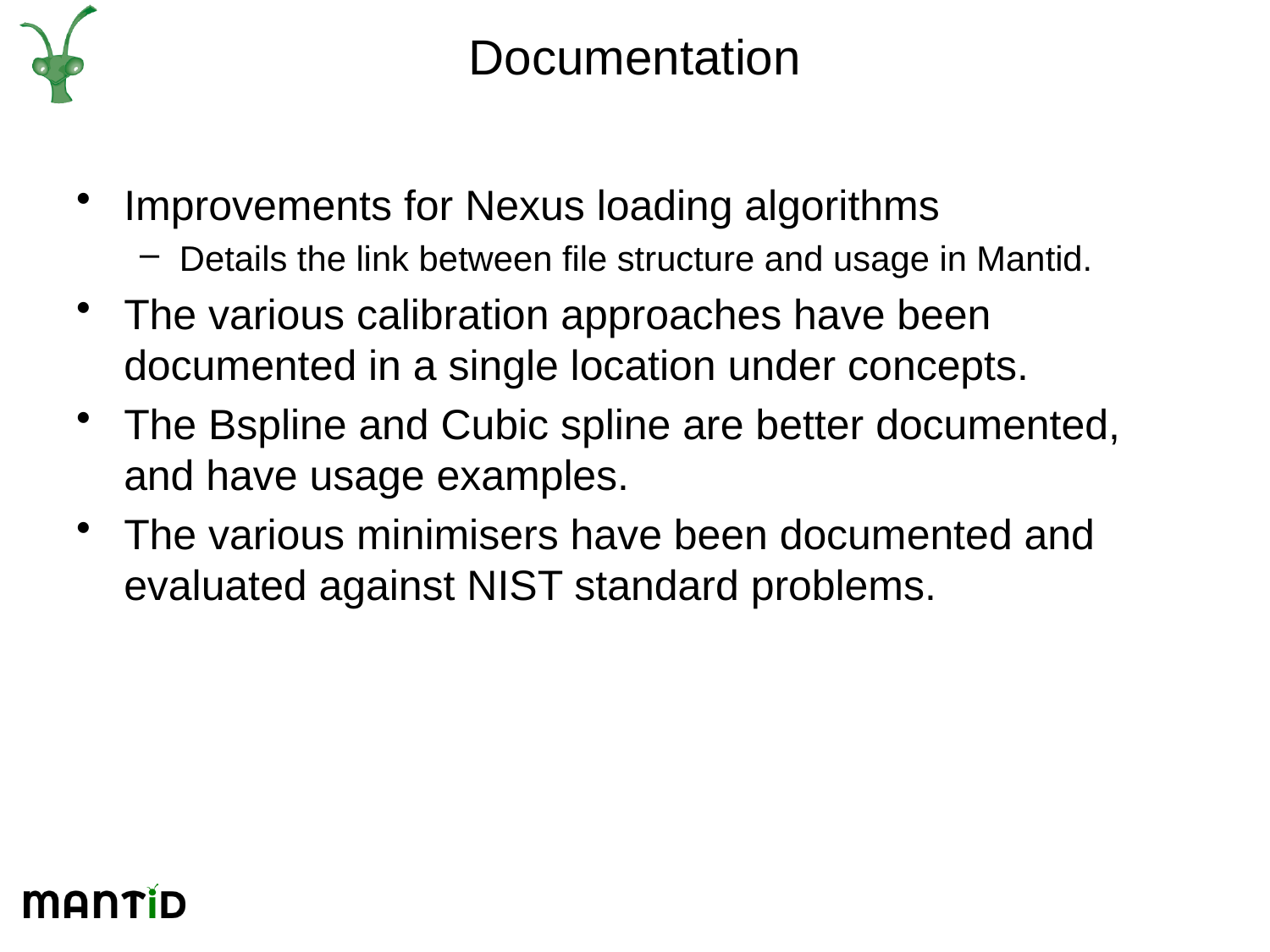

# Documentation
Improvements for Nexus loading algorithms
Details the link between file structure and usage in Mantid.
The various calibration approaches have been documented in a single location under concepts.
The Bspline and Cubic spline are better documented, and have usage examples.
The various minimisers have been documented and evaluated against NIST standard problems.